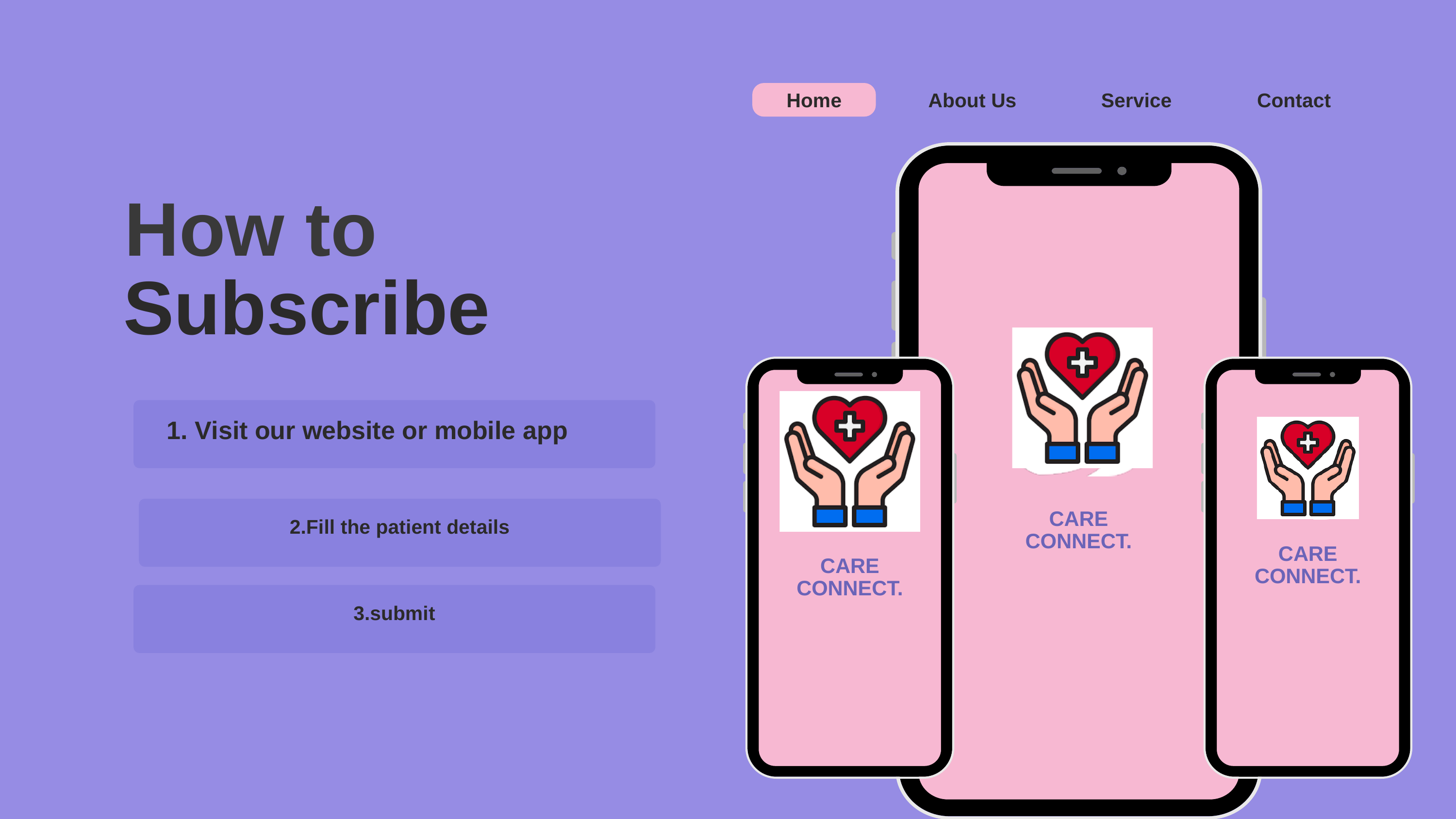

Home
About Us
Service
Contact

How to
Subscribe

1. Visit our website or mobile app

2.Fill the patient details
CARE CONNECT.
CARE CONNECT.
CARE CONNECT.

3.submit